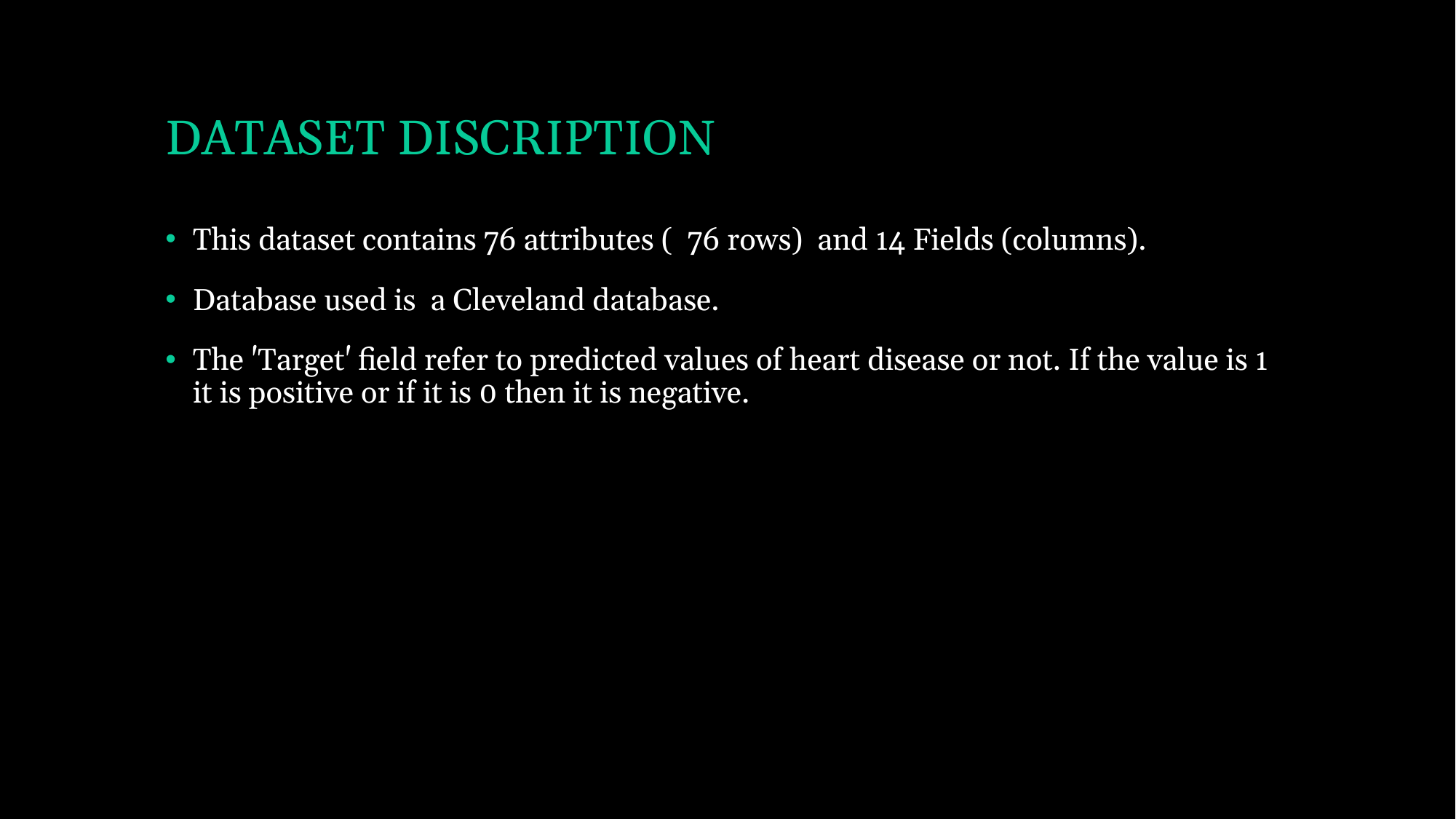

# DATASET DISCRIPTION
This dataset contains 76 attributes (  76 rows)  and 14 Fields (columns).
Database used is  a Cleveland database.
The 'Target' field refer to predicted values of heart disease or not. If the value is 1 it is positive or if it is 0 then it is negative.